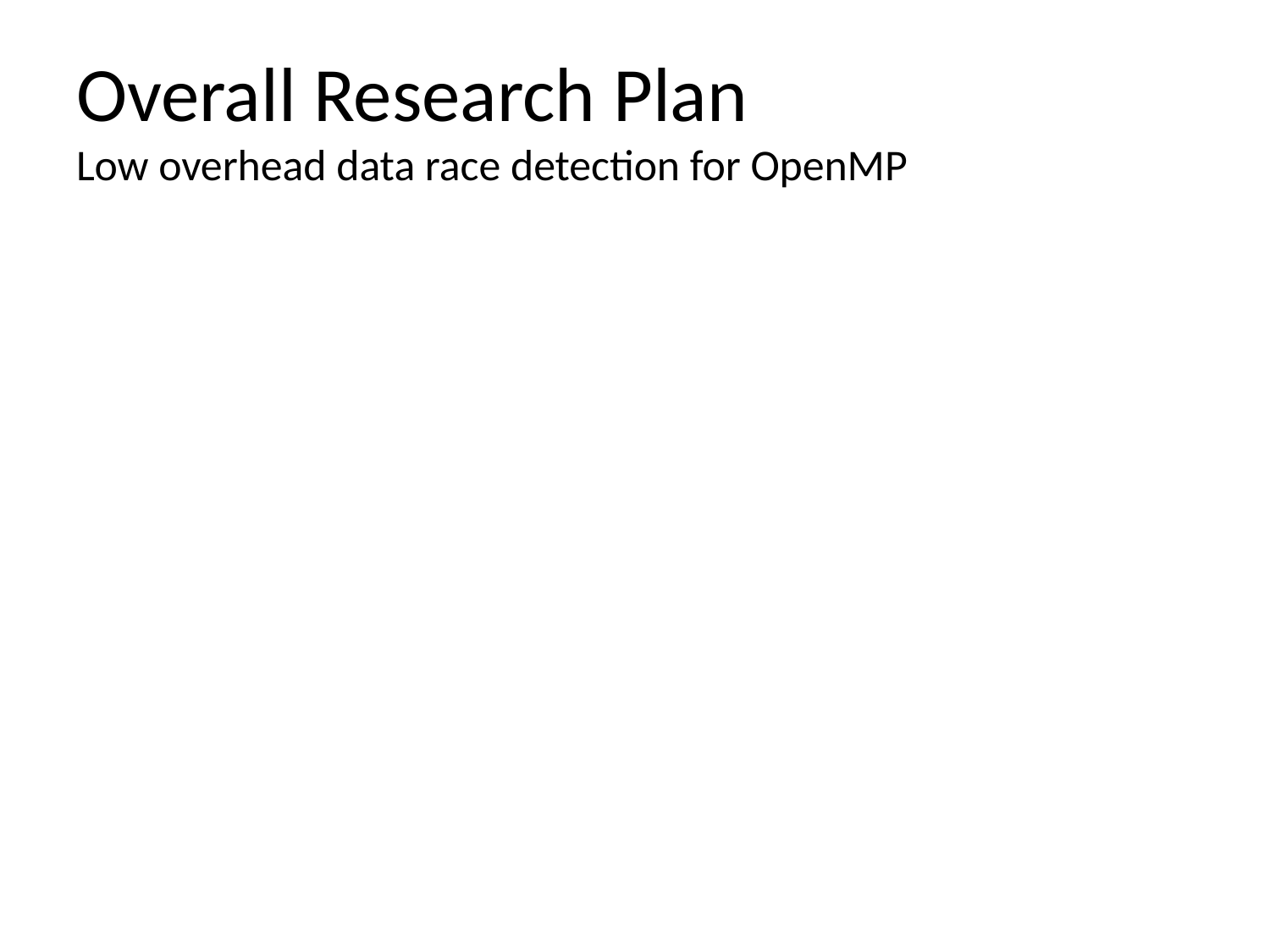

# Overall Research Plan Low overhead data race detection for OpenMP